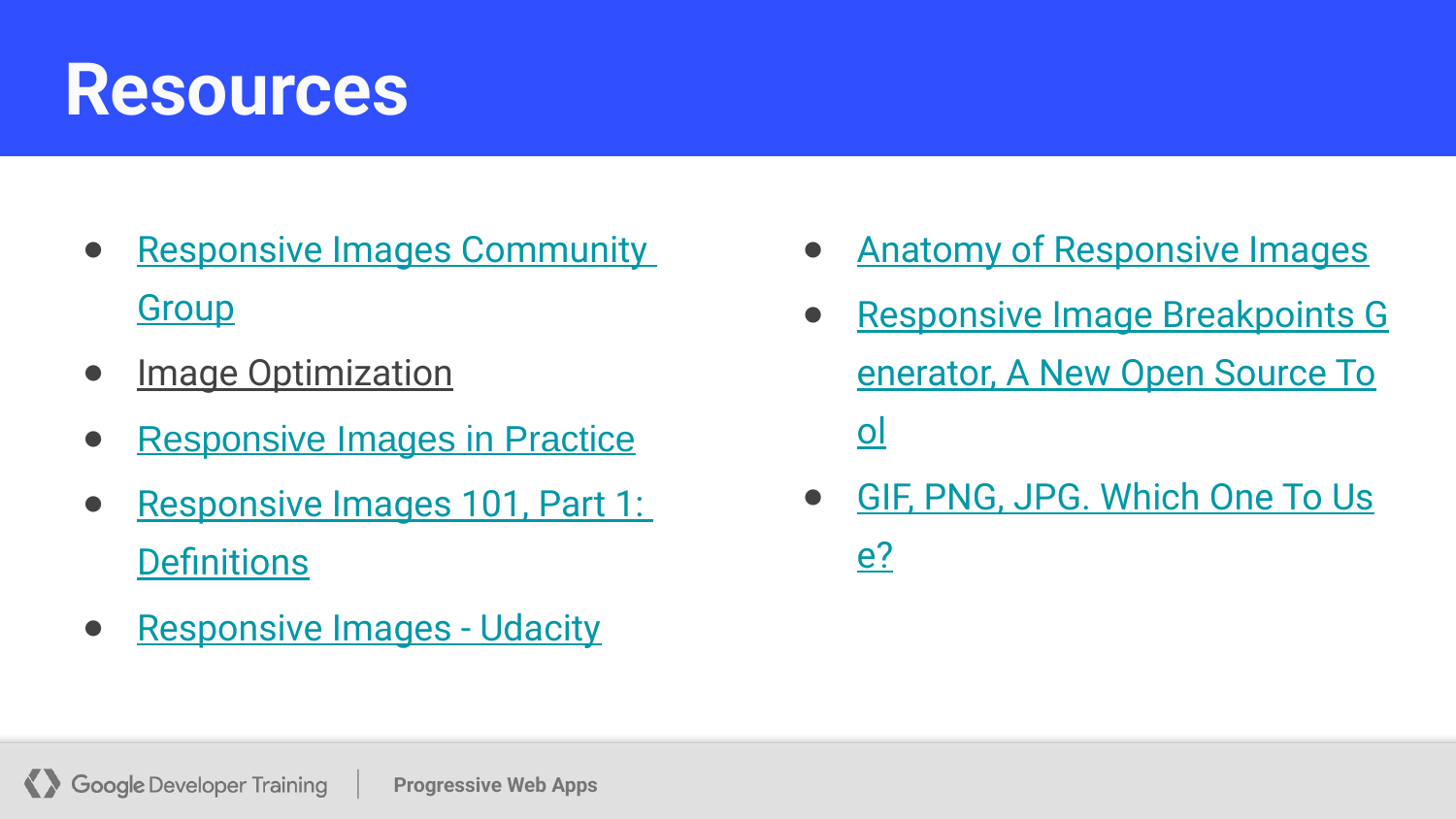

# Resources
Resources
Responsive Images Community Group
Image Optimization
Responsive Images in Practice
Responsive Images 101, Part 1: Definitions
Responsive Images - Udacity
Anatomy of Responsive Images
Responsive Image Breakpoints Generator, A New Open Source Tool
GIF, PNG, JPG. Which One To Use?